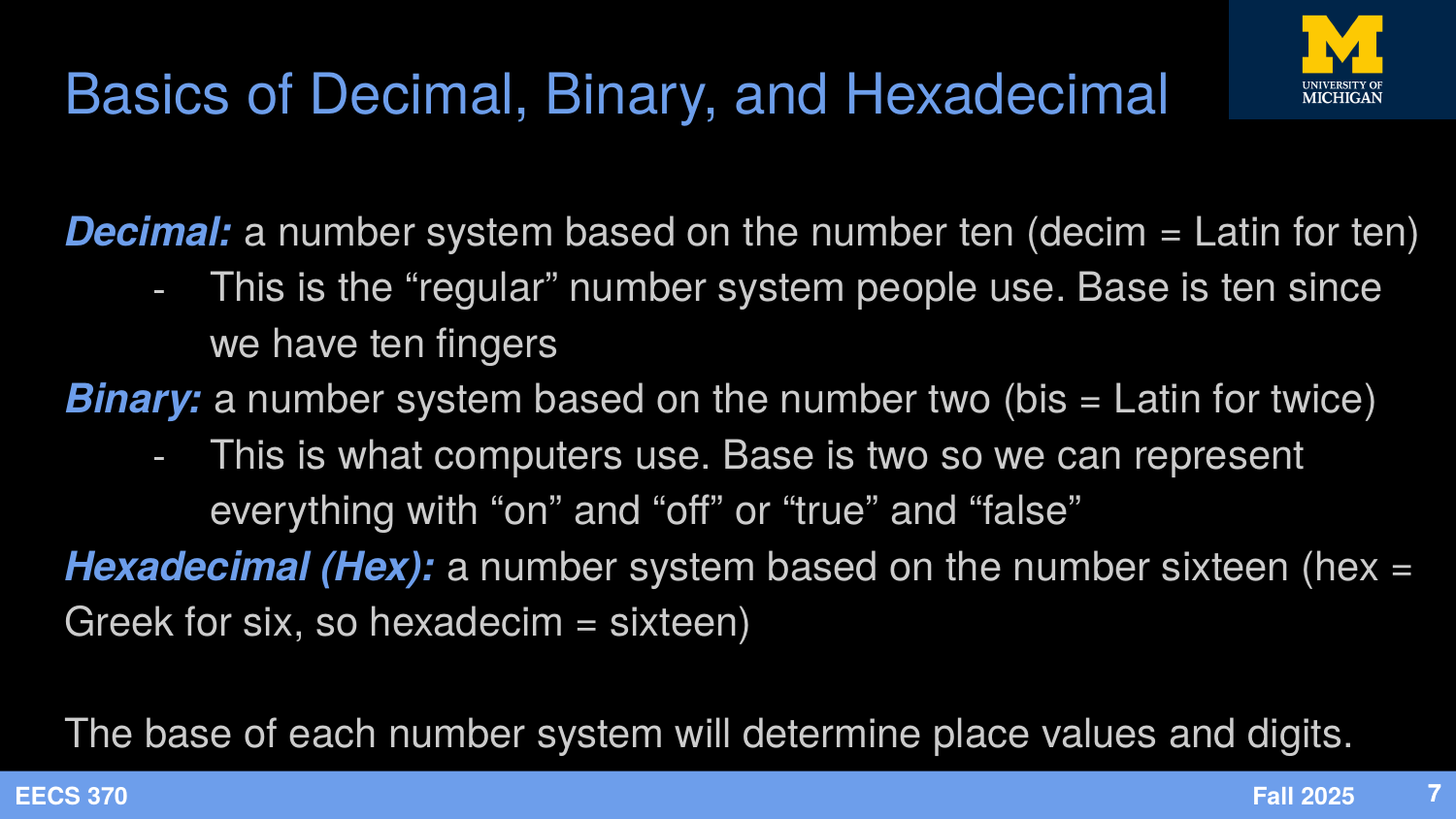

# Basics of Decimal, Binary, and Hexadecimal
Decimal: a number system based on the number ten (decim = Latin for ten)
This is the “regular” number system people use. Base is ten since we have ten fingers
Binary: a number system based on the number two (bis = Latin for twice)
This is what computers use. Base is two so we can represent everything with “on” and “off” or “true” and “false”
Hexadecimal (Hex): a number system based on the number sixteen (hex = Greek for six, so hexadecim = sixteen)

The base of each number system will determine place values and digits.
7